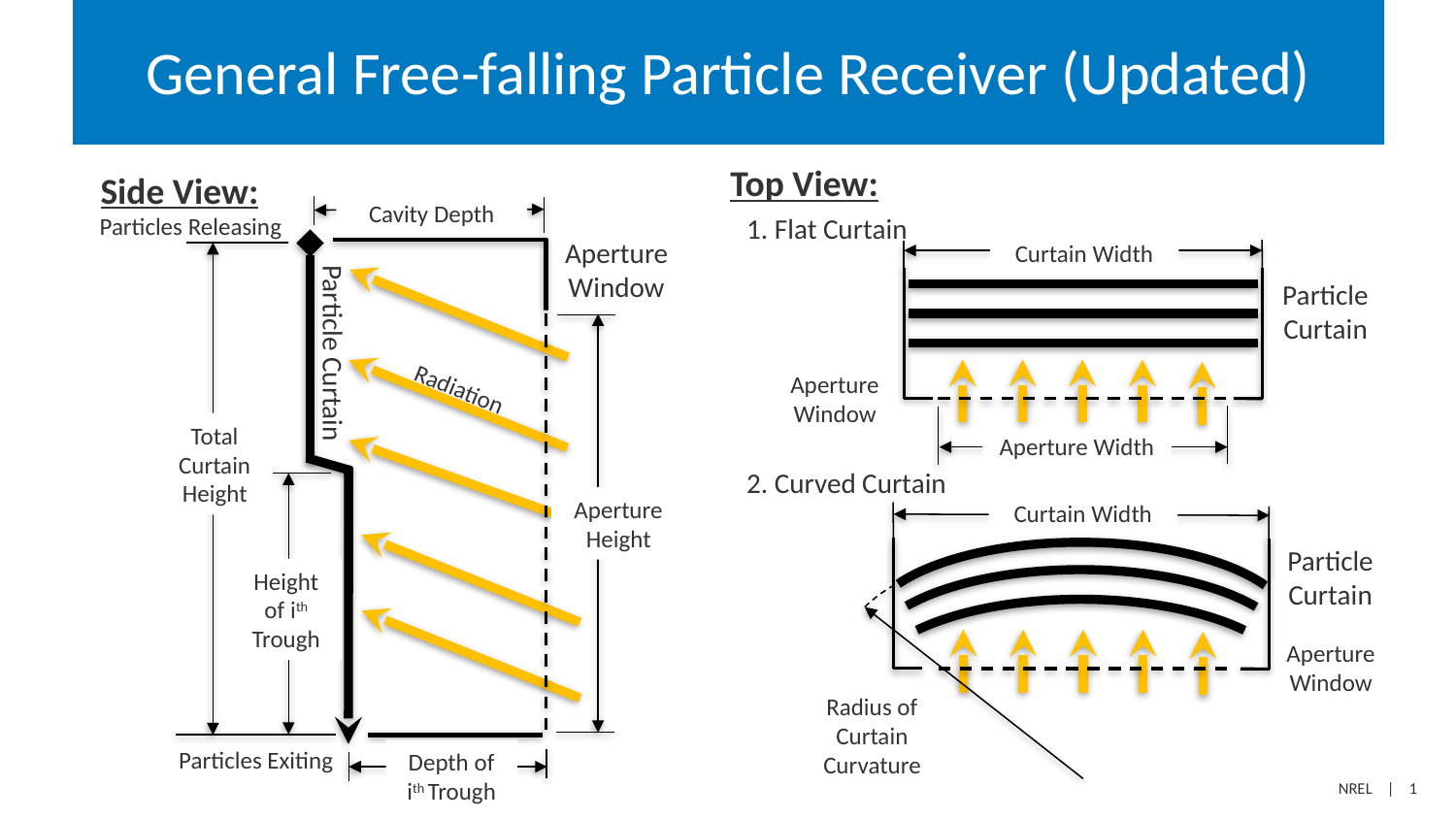

# General Free-falling Particle Receiver (Updated)
Top View:
1. Flat Curtain
Curtain Width
Particle Curtain
Aperture Window
Aperture Width
2. Curved Curtain
Curtain Width
Particle Curtain

Aperture Window
Radius of Curtain Curvature
Side View:
Cavity Depth
Particles Releasing
Particle Curtain
Radiation
Total Curtain Height
Aperture Height
Height of ith Trough
Particles Exiting
Depth of ith Trough
Aperture Window